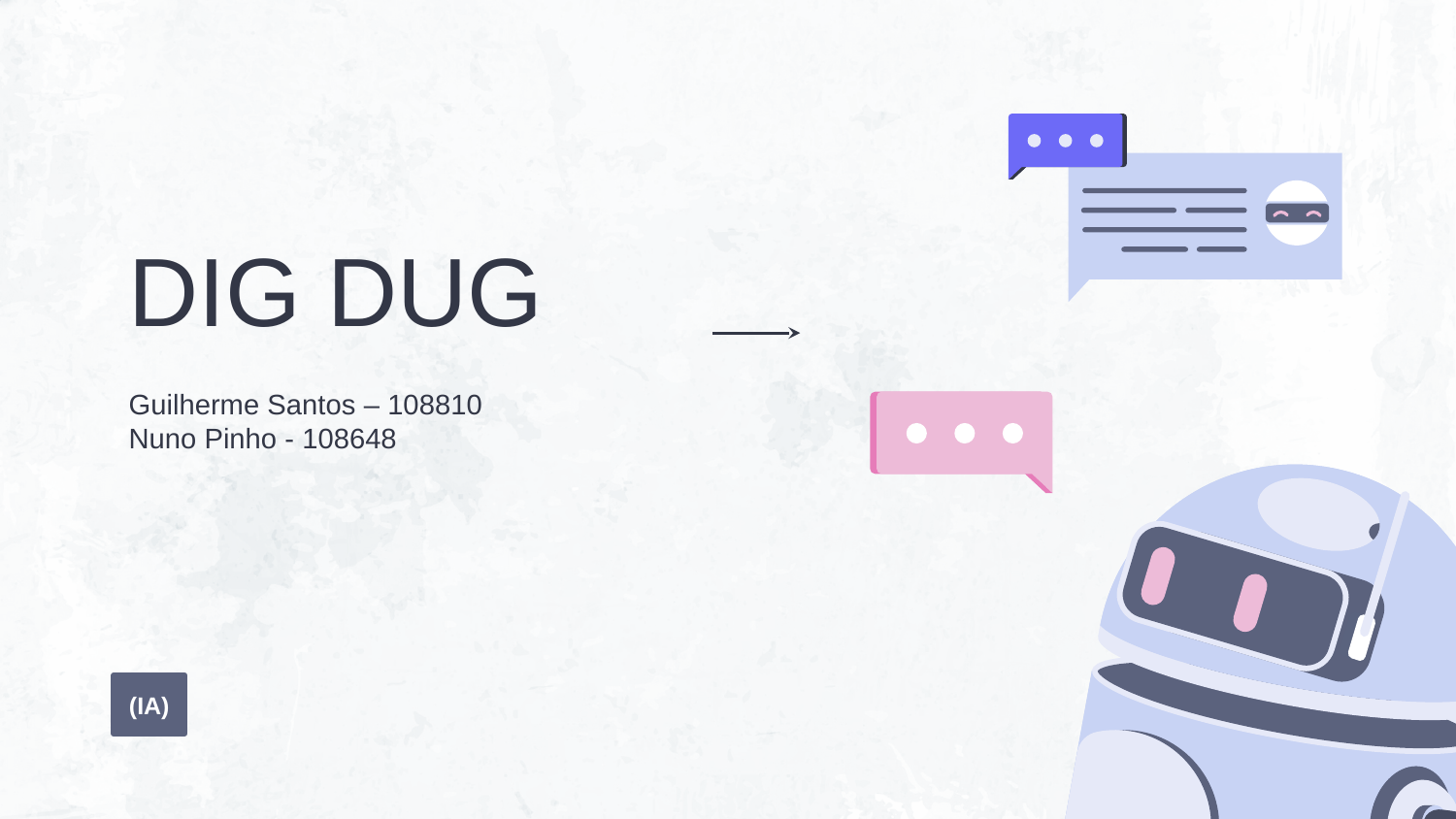

# DIG DUG

Guilherme Santos – 108810
Nuno Pinho - 108648

(IA)